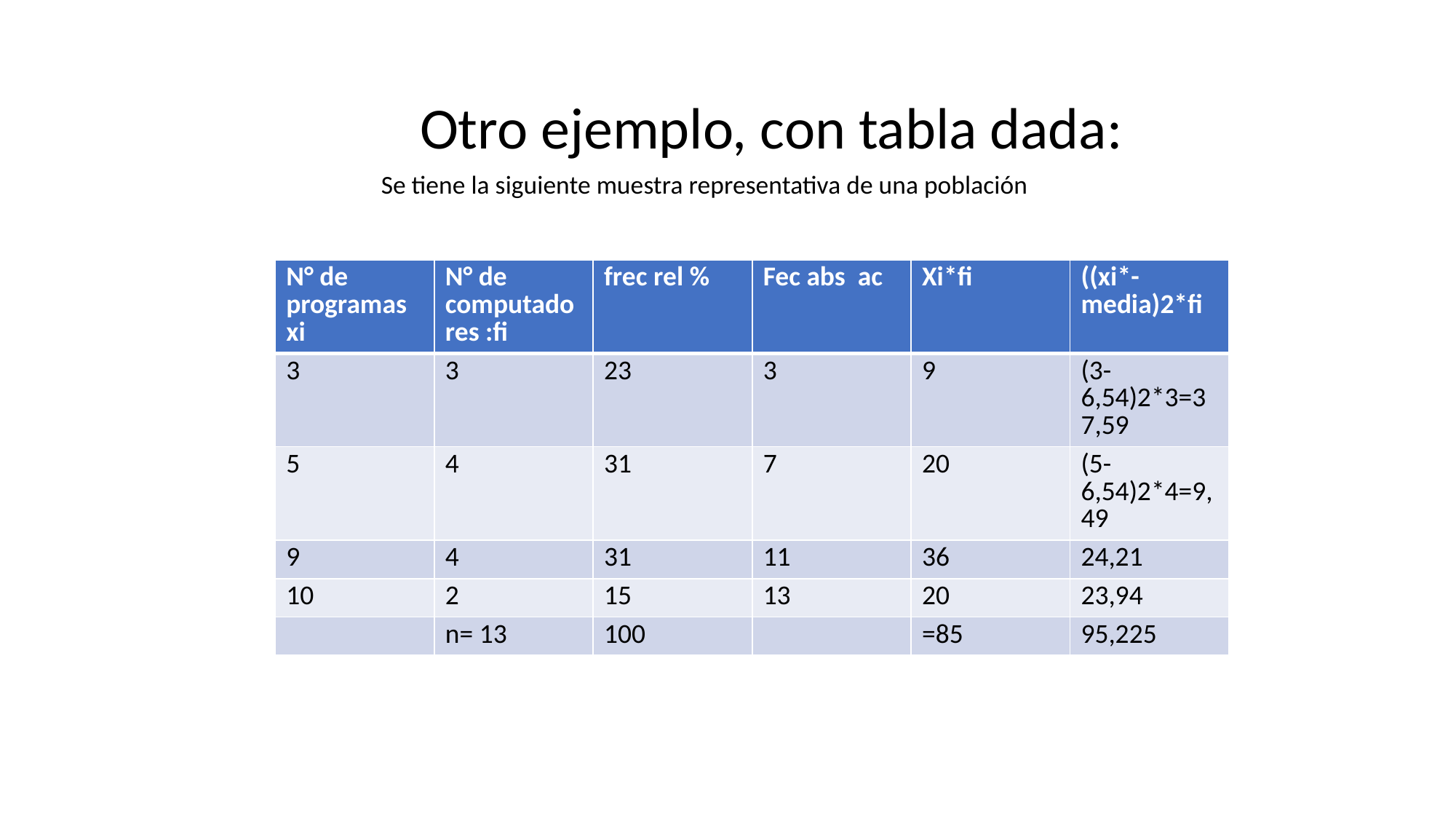

# Otro ejemplo, con tabla dada:
Se tiene la siguiente muestra representativa de una población

| N° de programas xi | N° de computadores :fi | frec rel % | Fec abs ac | Xi\*fi | ((xi\*- media)2\*fi |
| --- | --- | --- | --- | --- | --- |
| 3 | 3 | 23 | 3 | 9 | (3-6,54)2\*3=37,59 |
| 5 | 4 | 31 | 7 | 20 | (5-6,54)2\*4=9,49 |
| 9 | 4 | 31 | 11 | 36 | 24,21 |
| 10 | 2 | 15 | 13 | 20 | 23,94 |
|  | n= 13 | 100 |  | =85 | 95,225 |